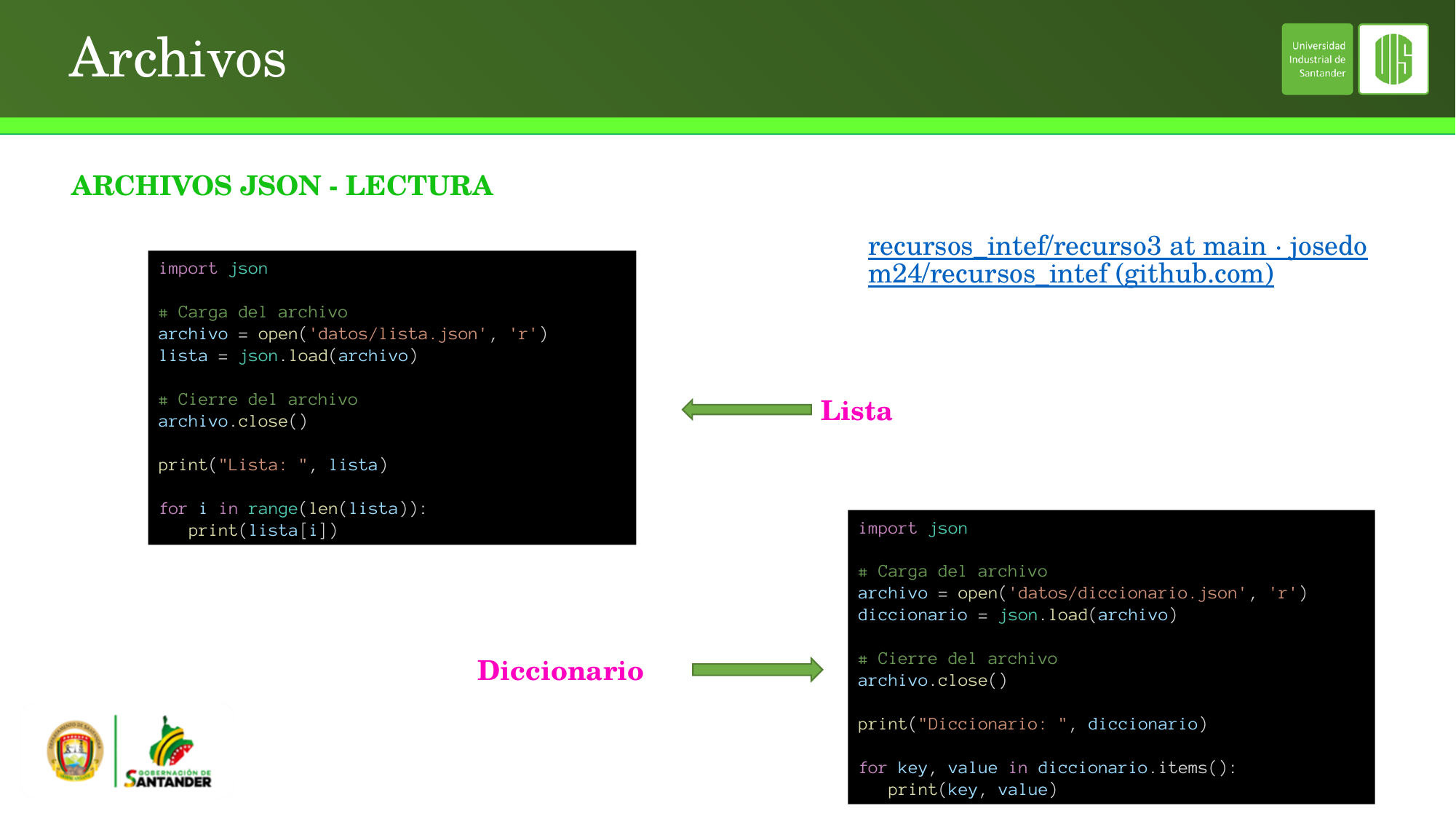

# Archivos
ARCHIVOS JSON - LECTURA
recursos_intef/recurso3 at main · josedom24/recursos_intef (github.com)
import json
# Carga del archivo
archivo = open('datos/lista.json', 'r')
lista = json.load(archivo)
# Cierre del archivo
archivo.close()
print("Lista: ", lista)
for i in range(len(lista)):
   print(lista[i])
Lista

import json
# Carga del archivo
archivo = open('datos/diccionario.json', 'r')
diccionario = json.load(archivo)
# Cierre del archivo
archivo.close()
print("Diccionario: ", diccionario)
for key, value in diccionario.items():
   print(key, value)
Diccionario